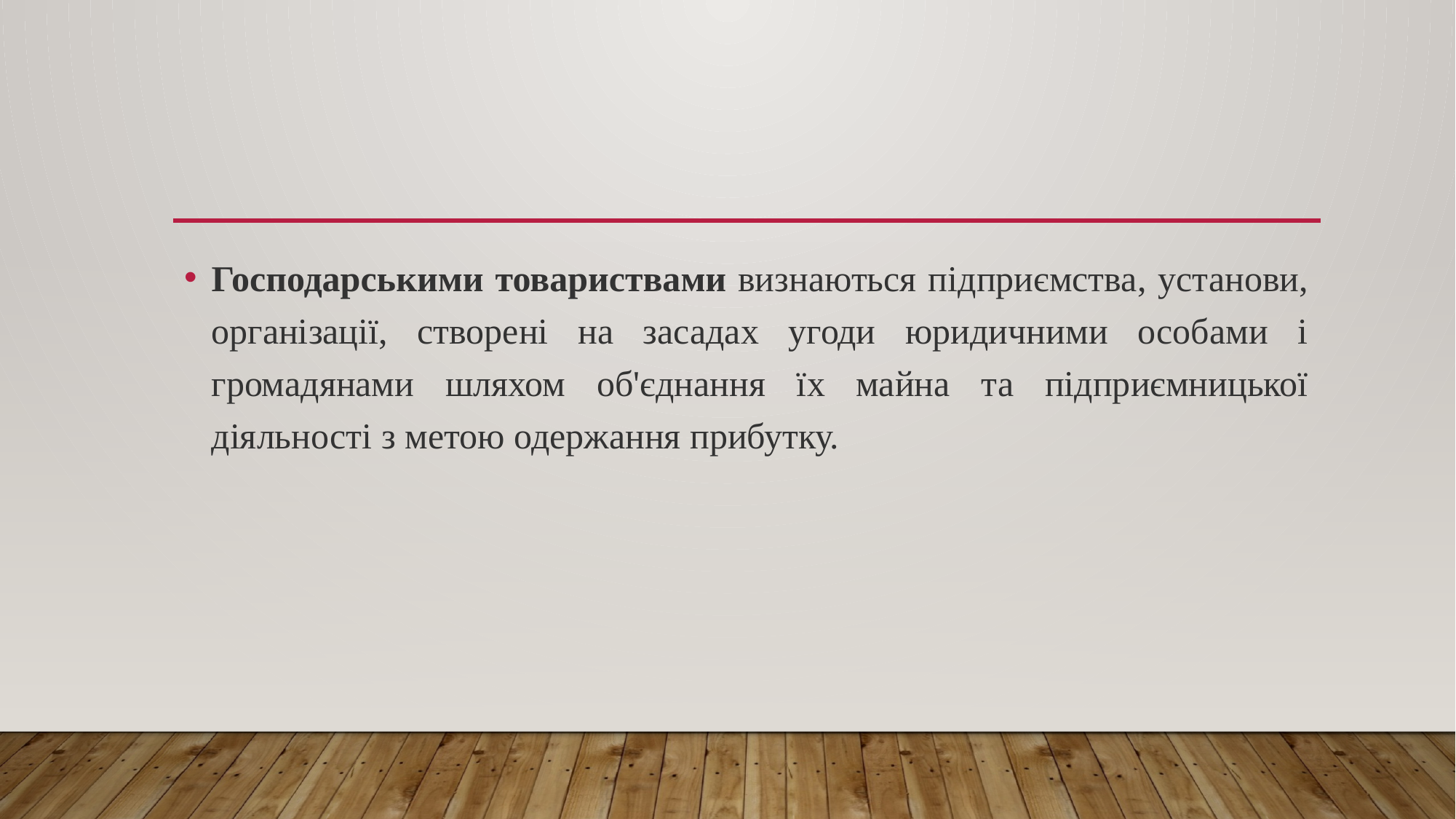

#
Господарськими товариствами визнаються підприємства, установи, організації, створені на засадах угоди юридичними особами і громадянами шляхом об'єднання їх майна та підприємницької діяльності з метою одержання прибутку.